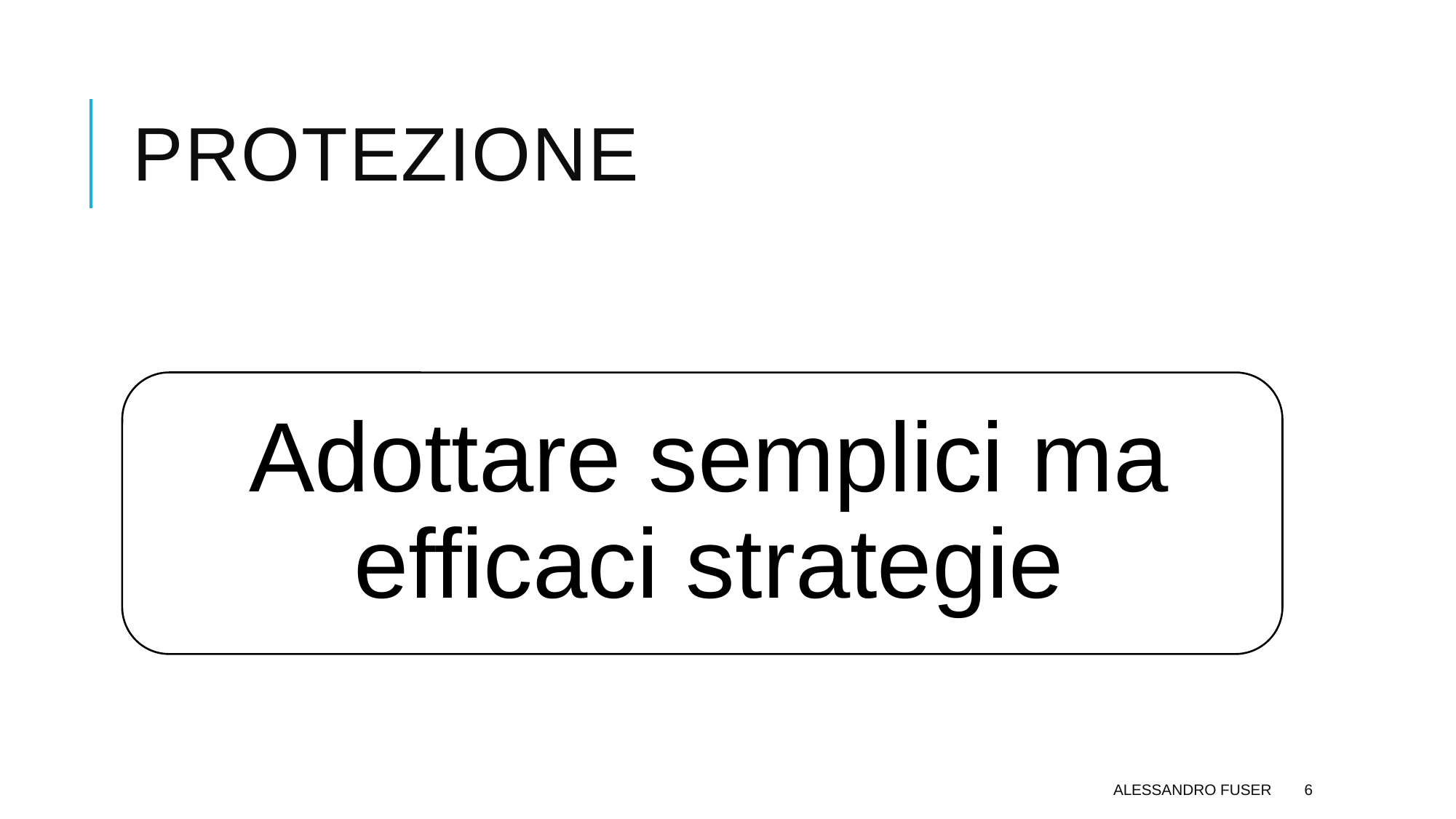

# Protezione
Adottare semplici ma efficaci strategie
Alessandro Fuser
6